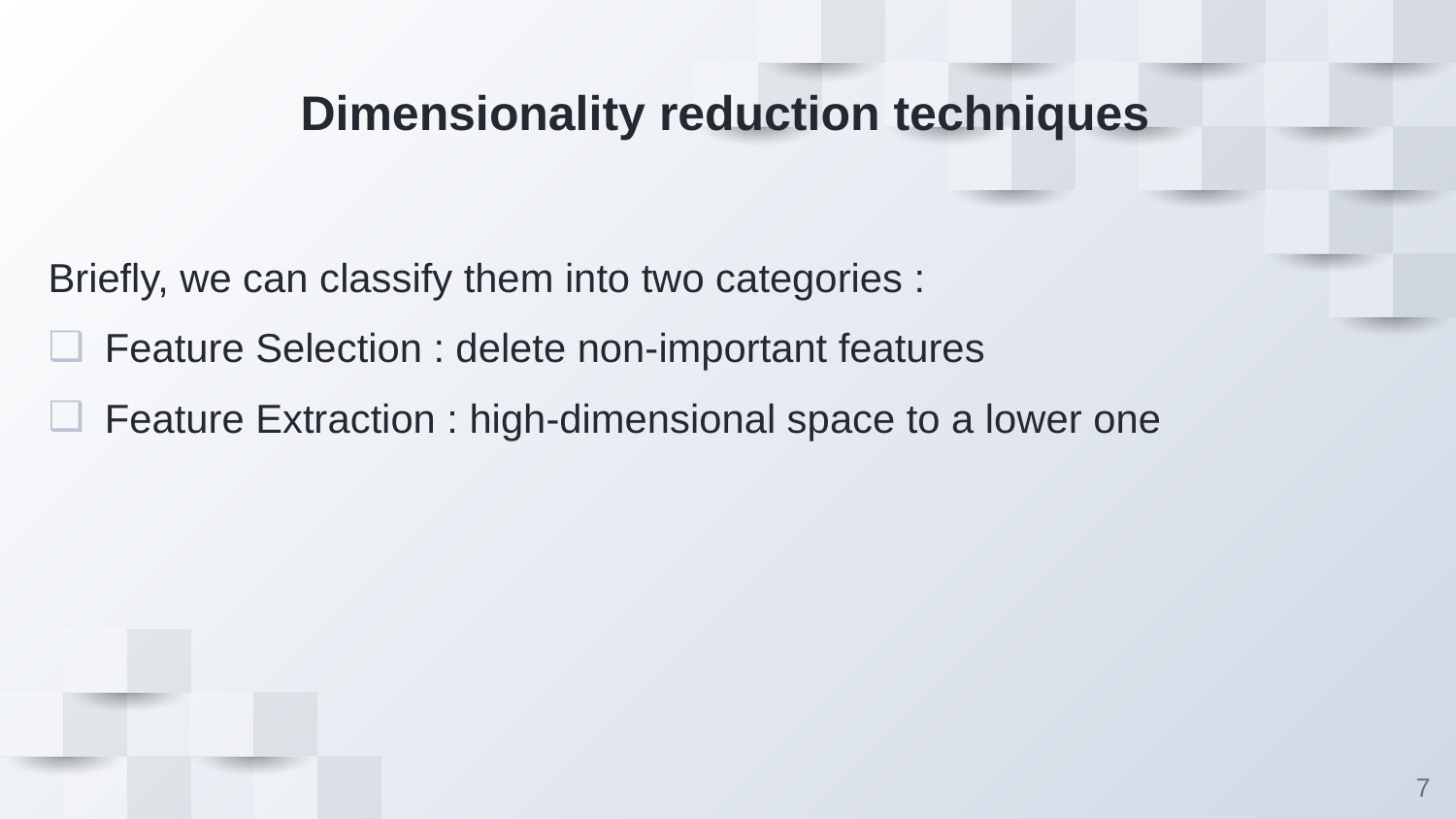

Dimensionality reduction techniques
Briefly, we can classify them into two categories :
Feature Selection : delete non-important features
Feature Extraction : high-dimensional space to a lower one
7